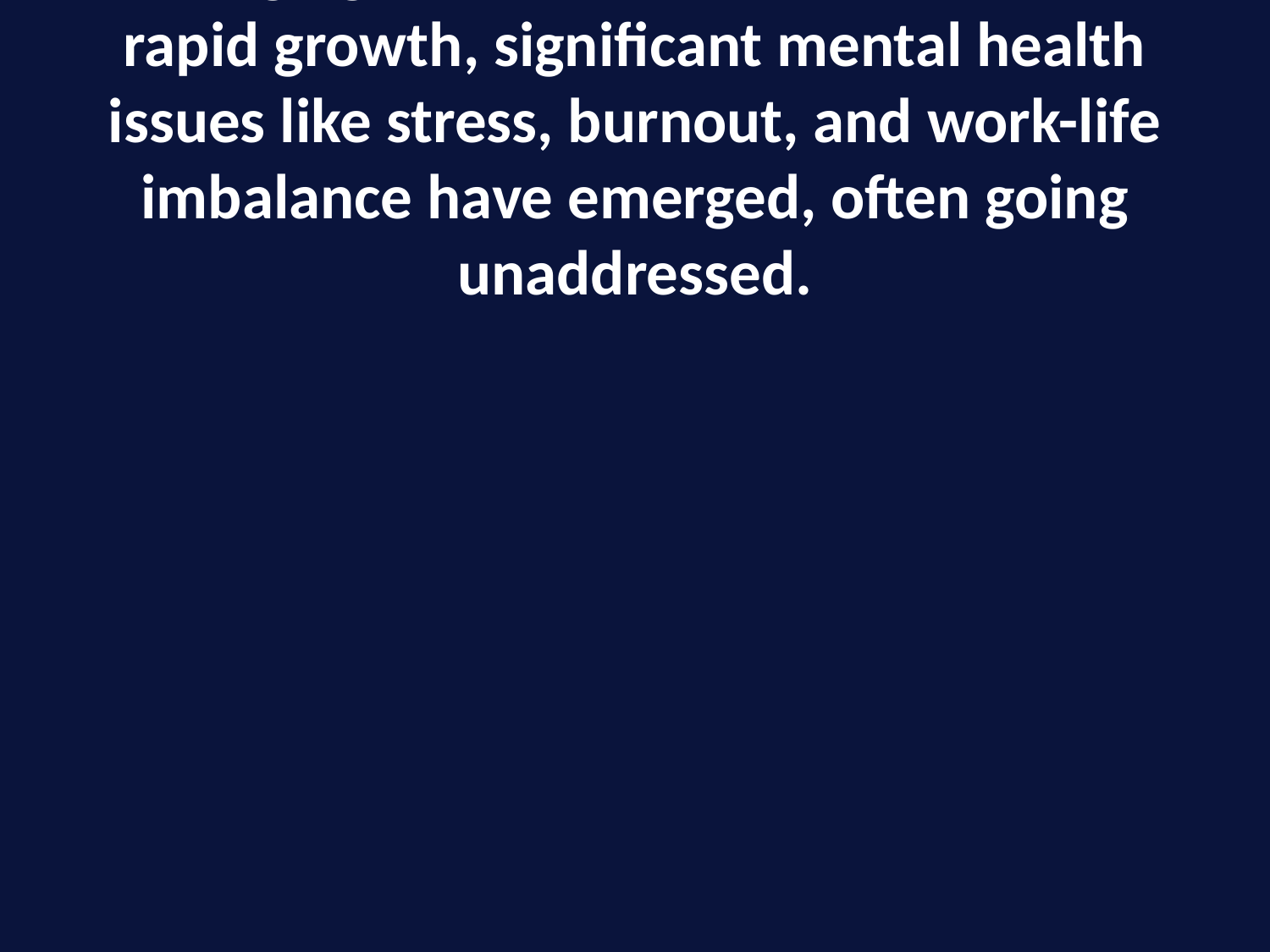

# Emerging Mental Health Crisis: Despite rapid growth, significant mental health issues like stress, burnout, and work-life imbalance have emerged, often going unaddressed.